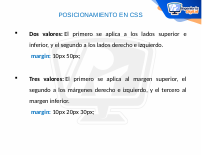

POSICIONAMIENTO EN CSS
Dos valores: El primero se aplica a los lados superior e inferior, y el segundo a los lados derecho e izquierdo.
           margin: 10px 50px;

Tres valores: El primero se aplica al margen superior, el segundo a los márgenes derecho e izquierdo, y el tercero al margen inferior.
           margin: 10px 20px 30px;